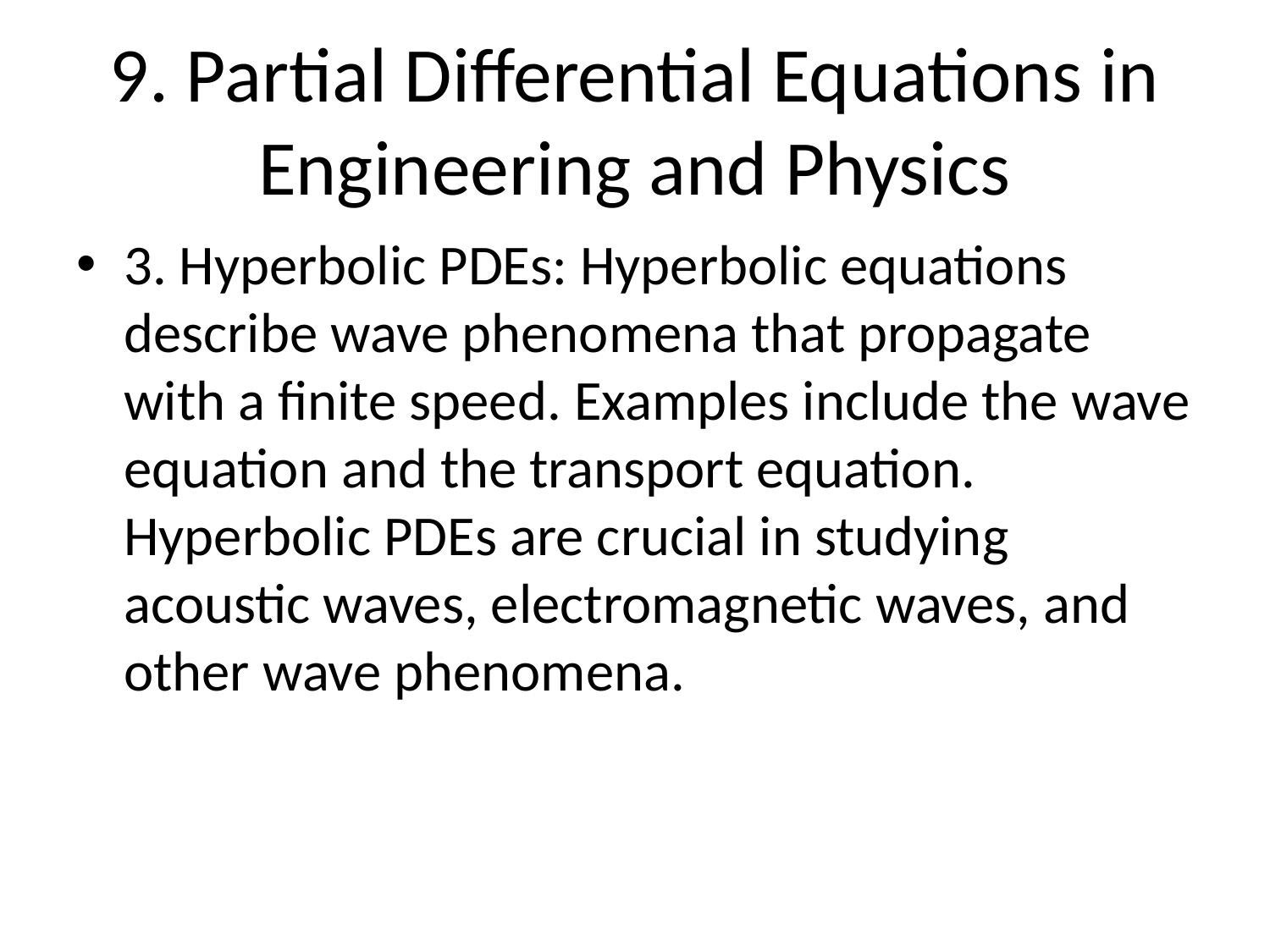

# 9. Partial Differential Equations in Engineering and Physics
3. Hyperbolic PDEs: Hyperbolic equations describe wave phenomena that propagate with a finite speed. Examples include the wave equation and the transport equation. Hyperbolic PDEs are crucial in studying acoustic waves, electromagnetic waves, and other wave phenomena.